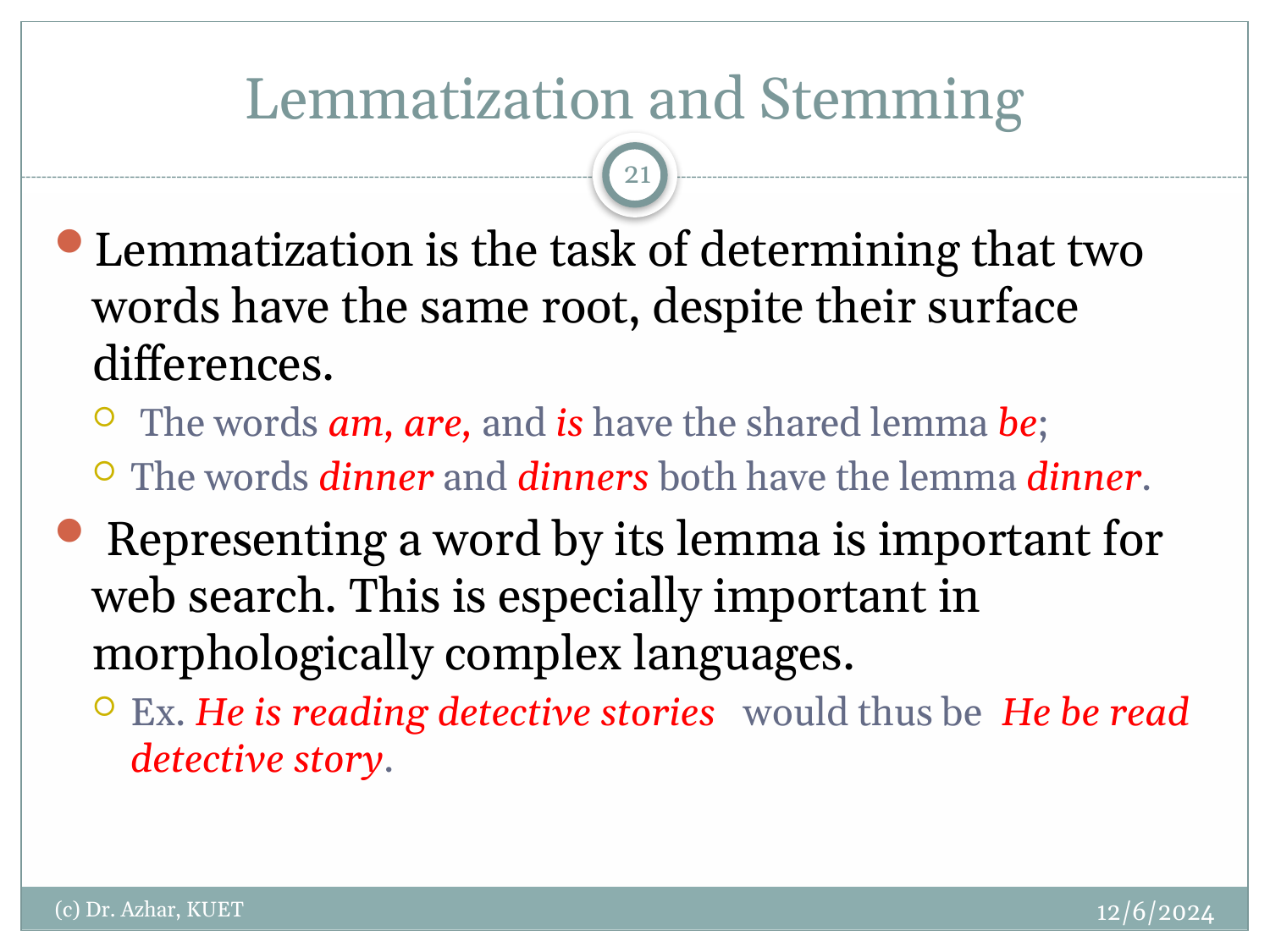

# Lemmatization and Stemming
21
Lemmatization is the task of determining that two words have the same root, despite their surface differences.
 The words am, are, and is have the shared lemma be;
The words dinner and dinners both have the lemma dinner.
 Representing a word by its lemma is important for web search. This is especially important in morphologically complex languages.
Ex. He is reading detective stories   would thus be  He be read detective story.

12/6/2024
(c) Dr. Azhar, KUET